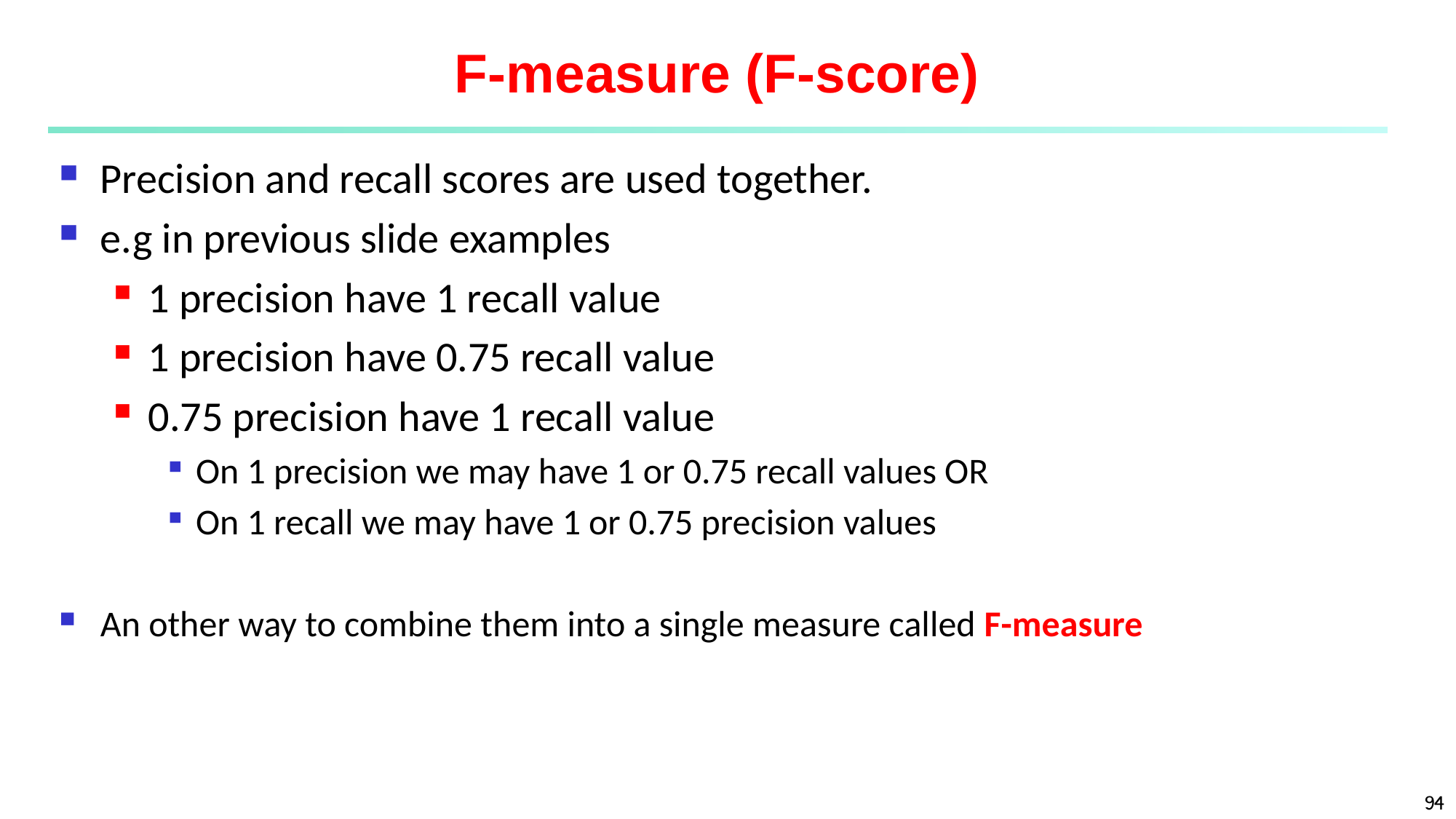

# F-measure (F-score)
Precision and recall scores are used together.
e.g in previous slide examples
1 precision have 1 recall value
1 precision have 0.75 recall value
0.75 precision have 1 recall value
On 1 precision we may have 1 or 0.75 recall values OR
On 1 recall we may have 1 or 0.75 precision values

An other way to combine them into a single measure called F-measure
94